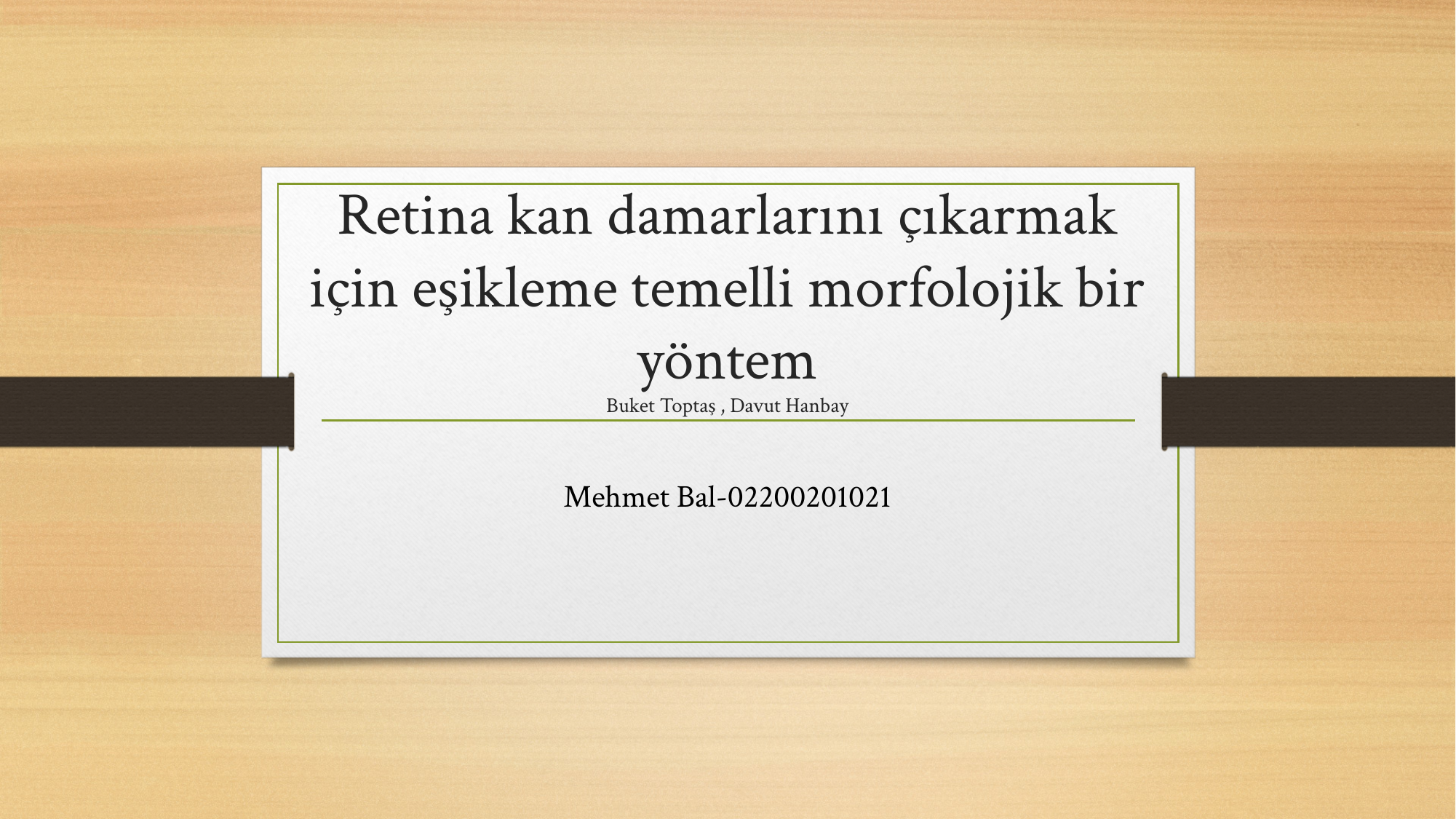

# Retina kan damarlarını çıkarmak için eşikleme temelli morfolojik bir yöntem Buket Toptaş , Davut Hanbay
Mehmet Bal-02200201021